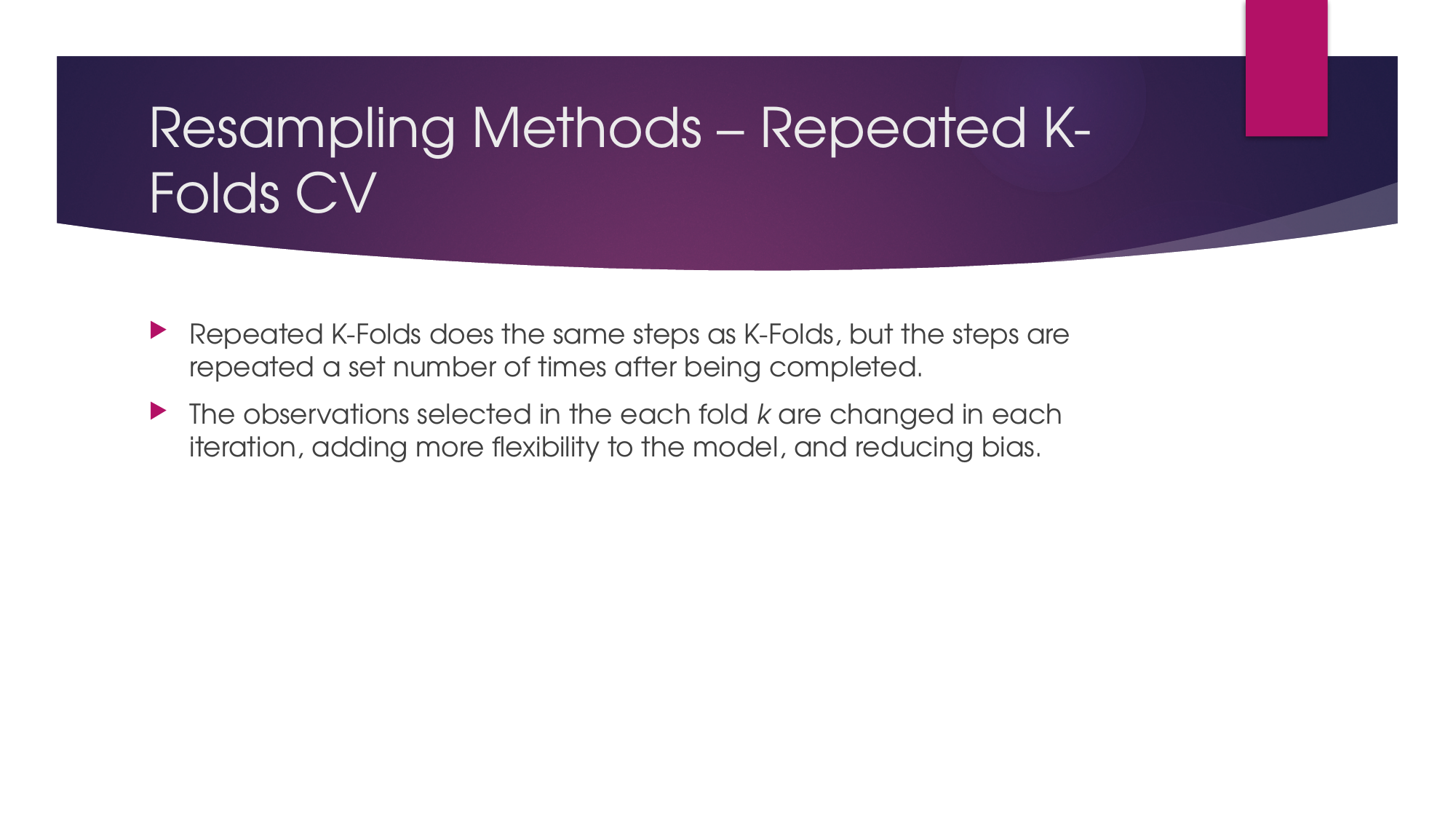

# Resampling Methods – Repeated K-Folds CV
Repeated K-Folds does the same steps as K-Folds, but the steps are repeated a set number of times after being completed.
The observations selected in the each fold k are changed in each iteration, adding more flexibility to the model, and reducing bias.